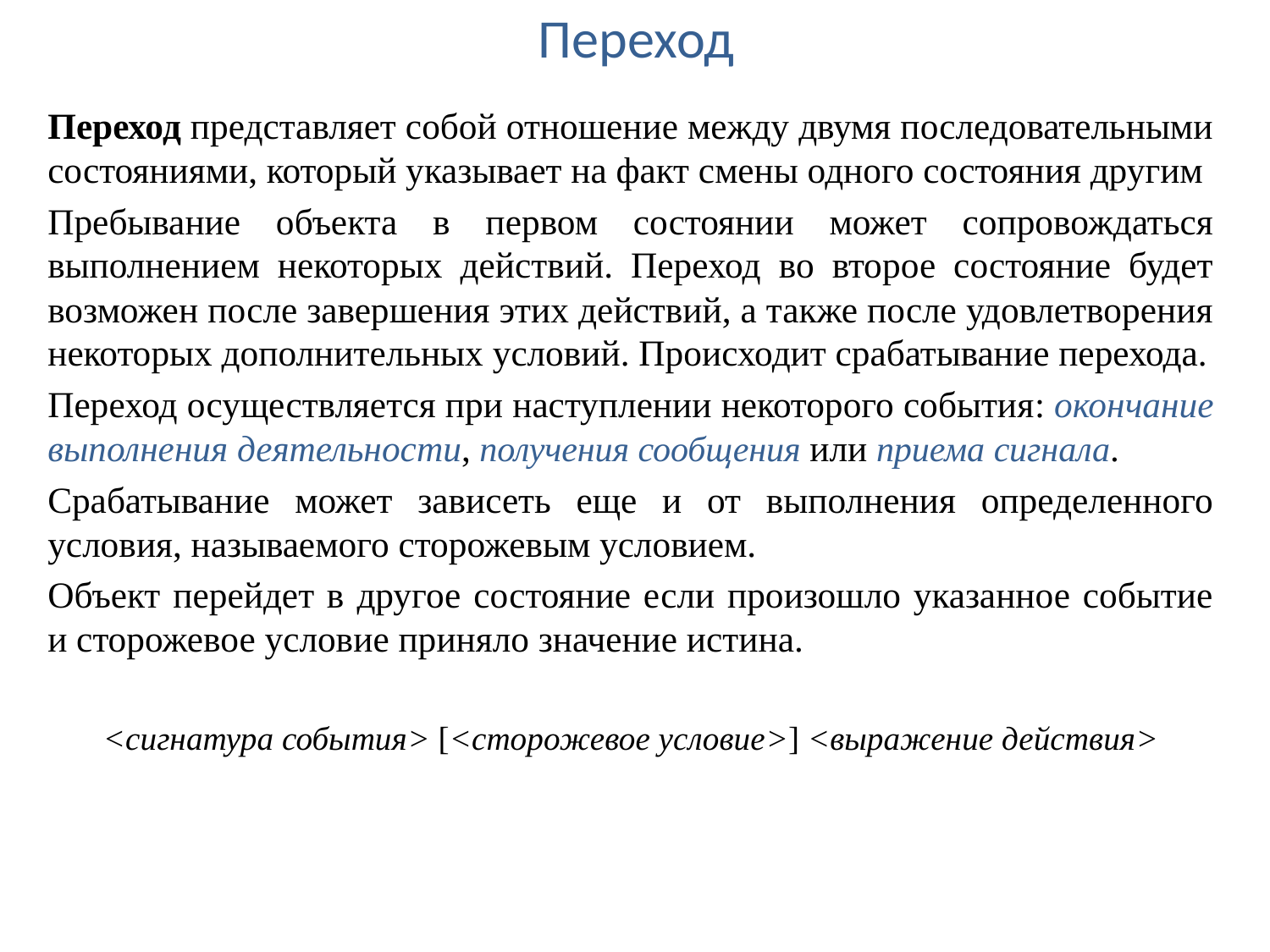

# Переход
Переход представляет собой отношение между двумя последовательными состояниями, который указывает на факт смены одного состояния другим
Пребывание объекта в первом состоянии может сопровождаться выполнением некоторых действий. Переход во второе состояние будет возможен после завершения этих действий, а также после удовлетворения некоторых дополнительных условий. Происходит срабатывание перехода.
Переход осуществляется при наступлении некоторого события: окончание выполнения деятельности, получения сообщения или приема сигнала.
Срабатывание может зависеть еще и от выполнения определенного условия, называемого сторожевым условием.
Объект перейдет в другое состояние если произошло указанное событие и сторожевое условие приняло значение истина.

<сигнатура события> [<сторожевое условие>] <выражение действия>